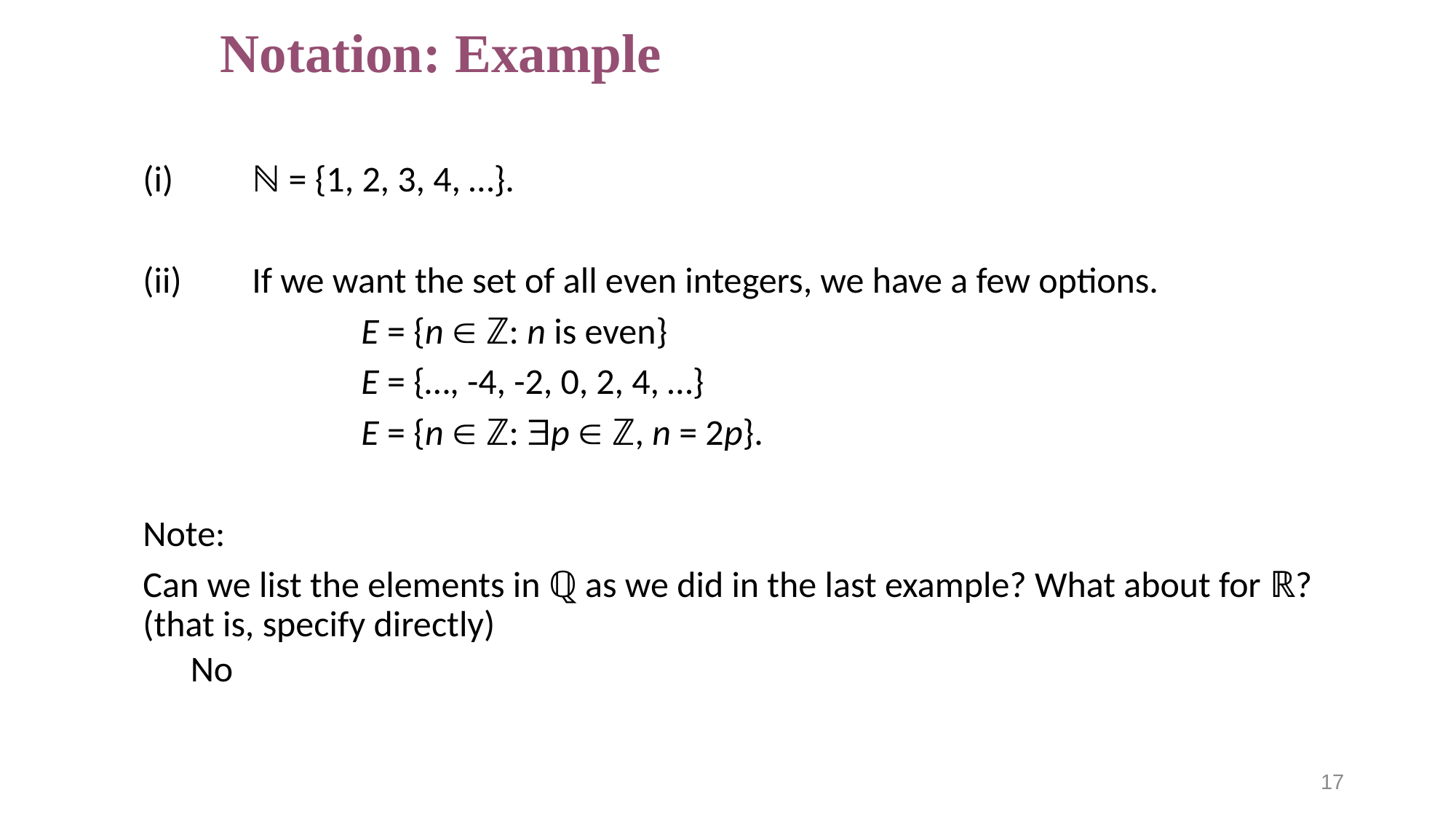

# Notation: Example
(i)	ℕ = {1, 2, 3, 4, …}.

(ii)	If we want the set of all even integers, we have a few options.
		E = {n ∈ ℤ: n is even}
		E = {…, -4, -2, 0, 2, 4, …}
		E = {n ∈ ℤ: ∃p ∈ ℤ, n = 2p}.

Note:
Can we list the elements in ℚ as we did in the last example? What about for ℝ? (that is, specify directly)
No
17